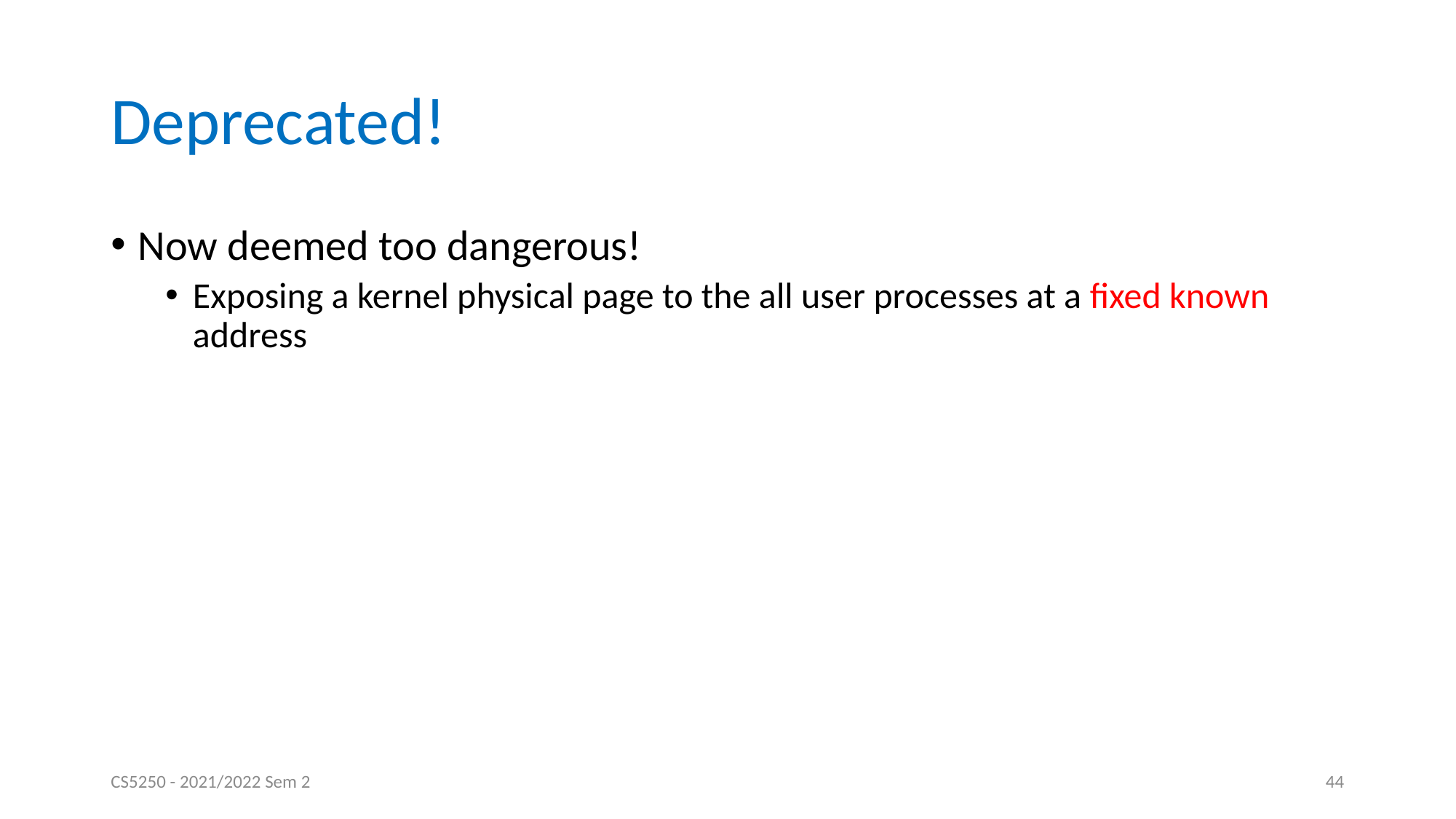

# Deprecated!
Now deemed too dangerous!
Exposing a kernel physical page to the all user processes at a fixed known address
CS5250 - 2021/2022 Sem 2
44